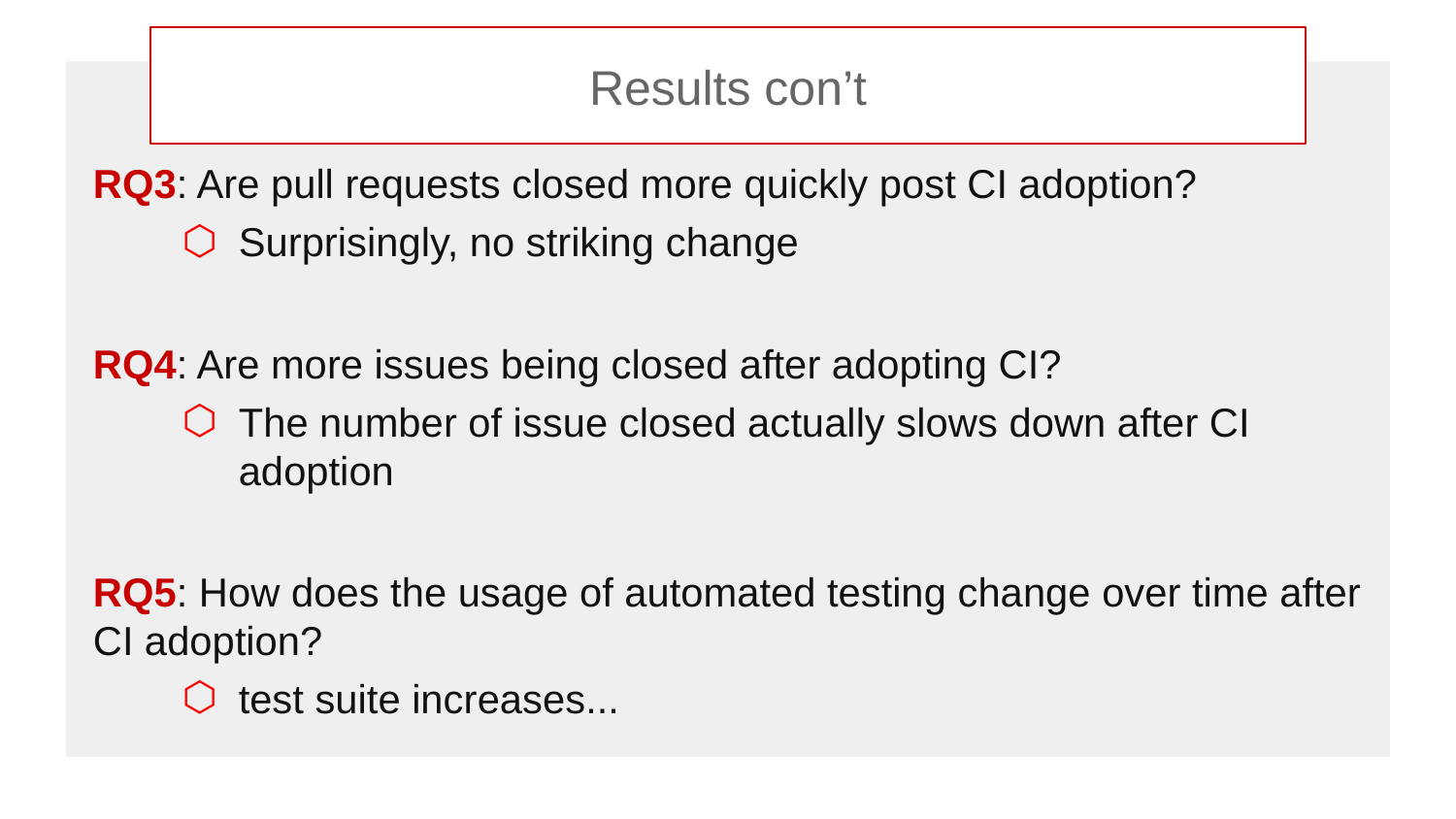

# Results con’t
RQ3: Are pull requests closed more quickly post CI adoption?
Surprisingly, no striking change

RQ4: Are more issues being closed after adopting CI?
The number of issue closed actually slows down after CI adoption

RQ5: How does the usage of automated testing change over time after CI adoption?
test suite increases...